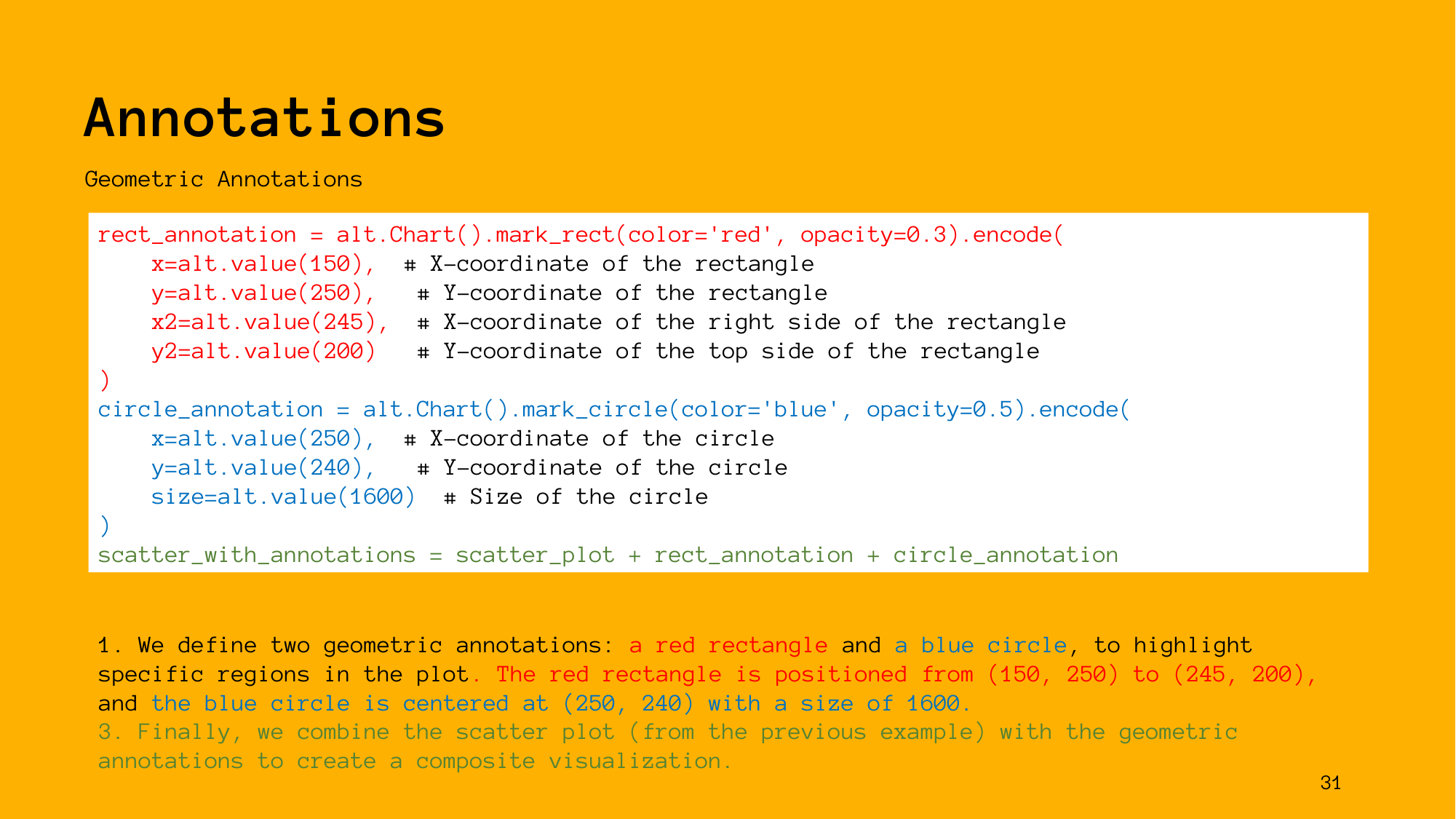

Annotations
Geometric Annotations
rect_annotation = alt.Chart().mark_rect(color='red', opacity=0.3).encode(
    x=alt.value(150),  # X-coordinate of the rectangle
    y=alt.value(250),   # Y-coordinate of the rectangle
    x2=alt.value(245),  # X-coordinate of the right side of the rectangle
    y2=alt.value(200)   # Y-coordinate of the top side of the rectangle
)
circle_annotation = alt.Chart().mark_circle(color='blue', opacity=0.5).encode(
    x=alt.value(250),  # X-coordinate of the circle
    y=alt.value(240),   # Y-coordinate of the circle
    size=alt.value(1600)  # Size of the circle
)
scatter_with_annotations = scatter_plot + rect_annotation + circle_annotation
1. We define two geometric annotations: a red rectangle and a blue circle, to highlight specific regions in the plot. The red rectangle is positioned from (150, 250) to (245, 200), and the blue circle is centered at (250, 240) with a size of 1600.
3. Finally, we combine the scatter plot (from the previous example) with the geometric annotations to create a composite visualization.
31